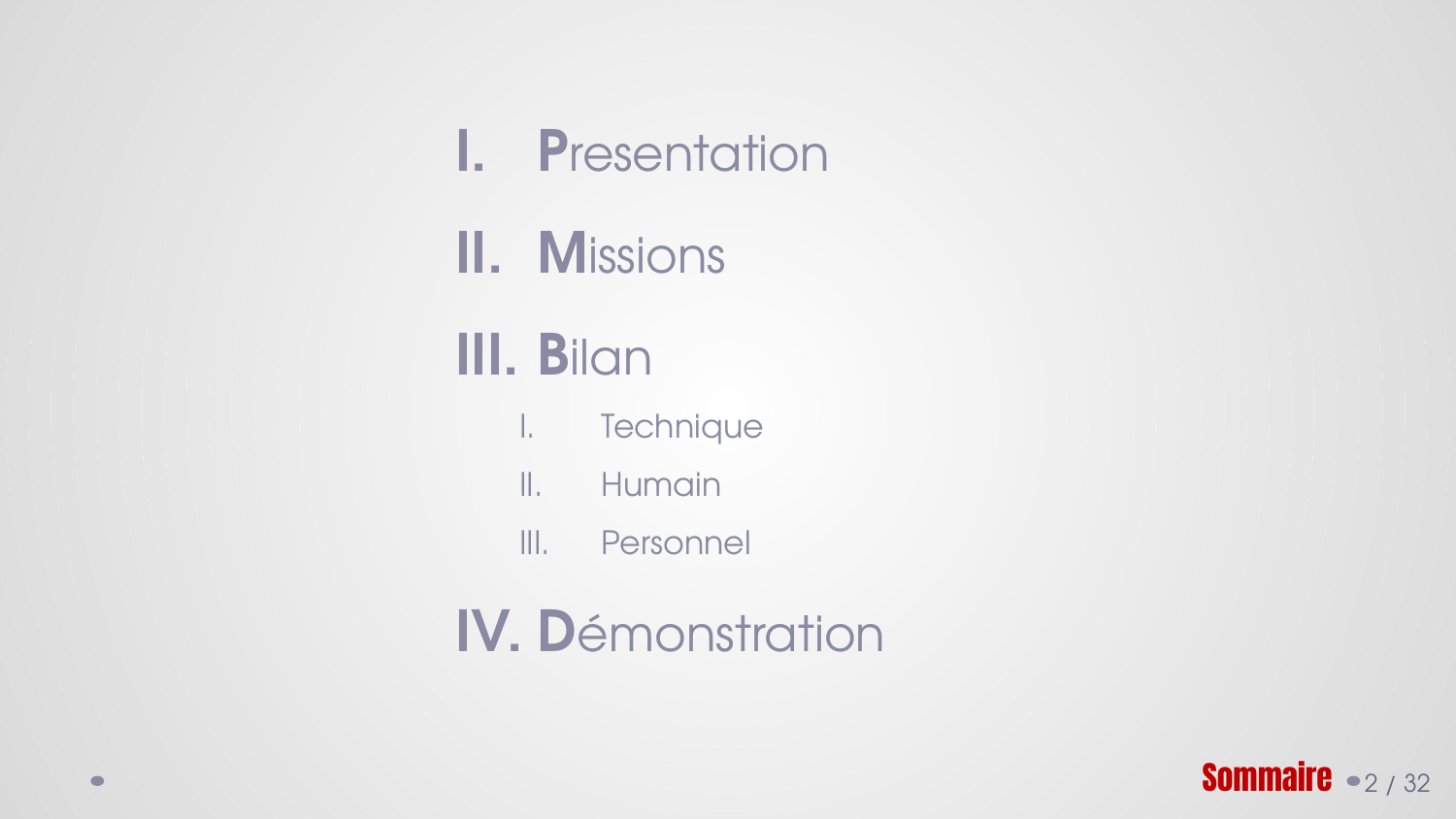

Presentation
Missions
Bilan
Technique
Humain
Personnel
Démonstration
Sommaire
2 / 32